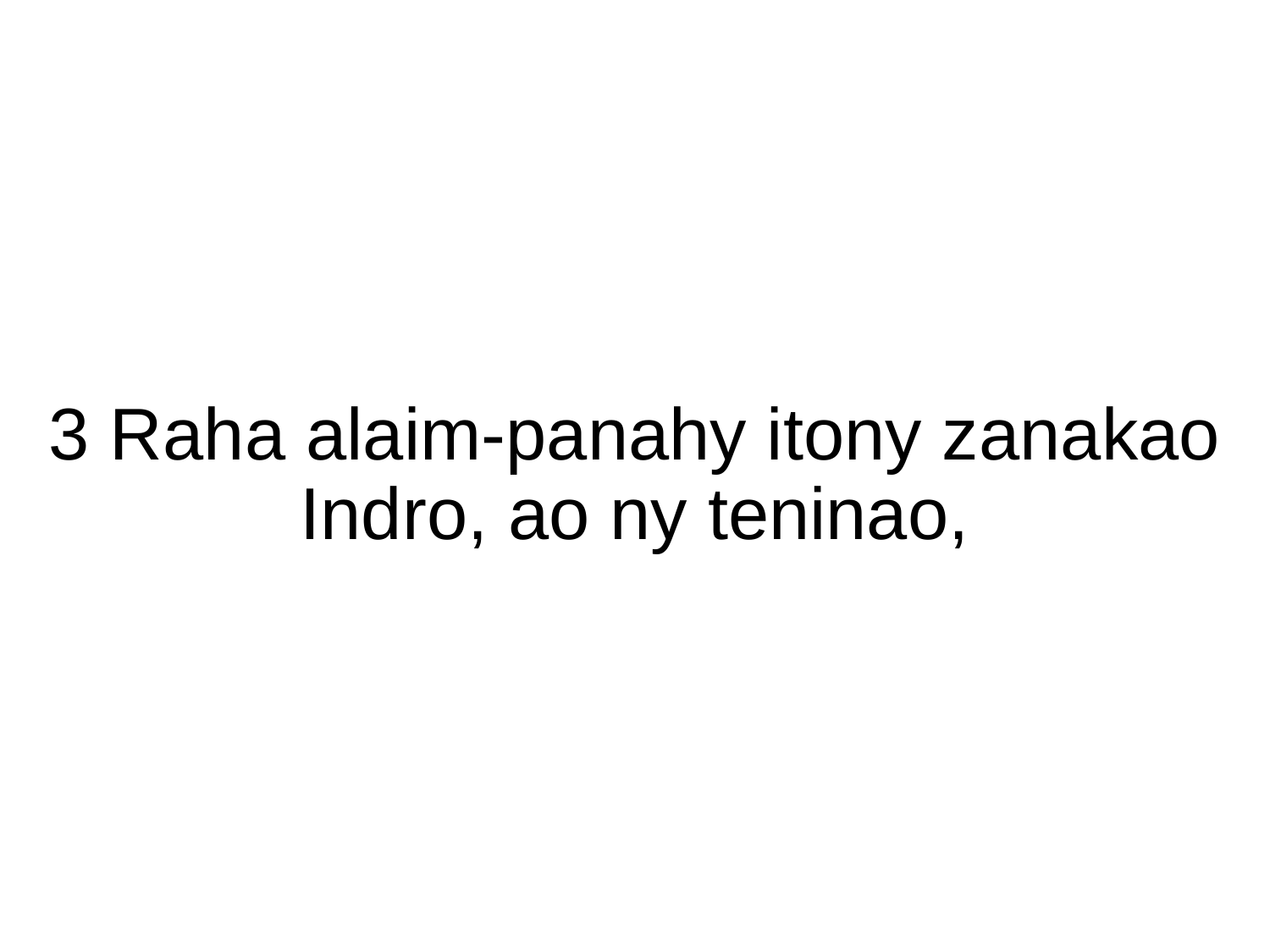

3 Raha alaim-panahy itony zanakao
Indro, ao ny teninao,